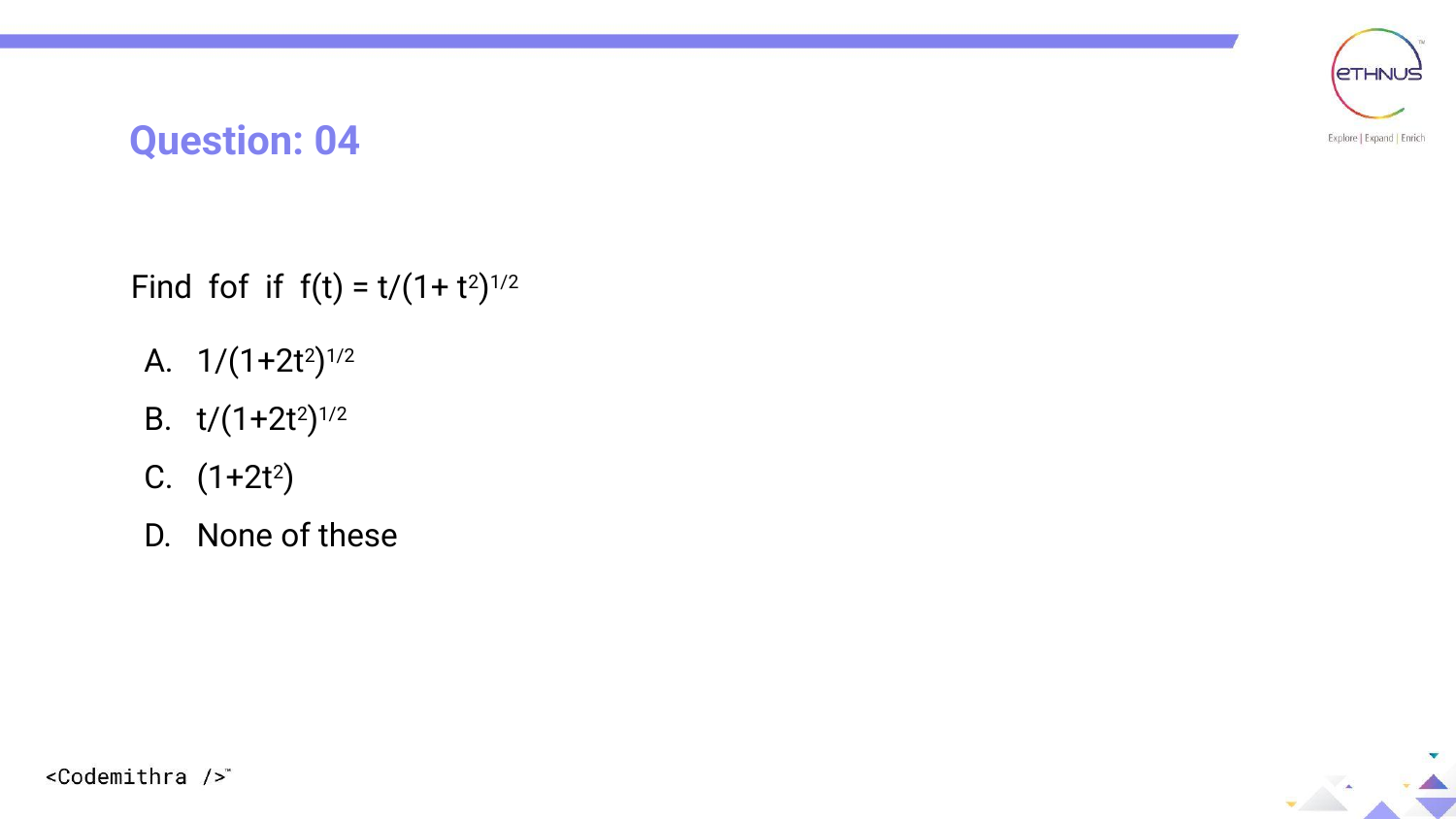

Question: 04
 Find  fof  if  f(t) = t/(1+ t2)1/2
1/(1+2t2)1/2
t/(1+2t2)1/2
(1+2t2)
None of these